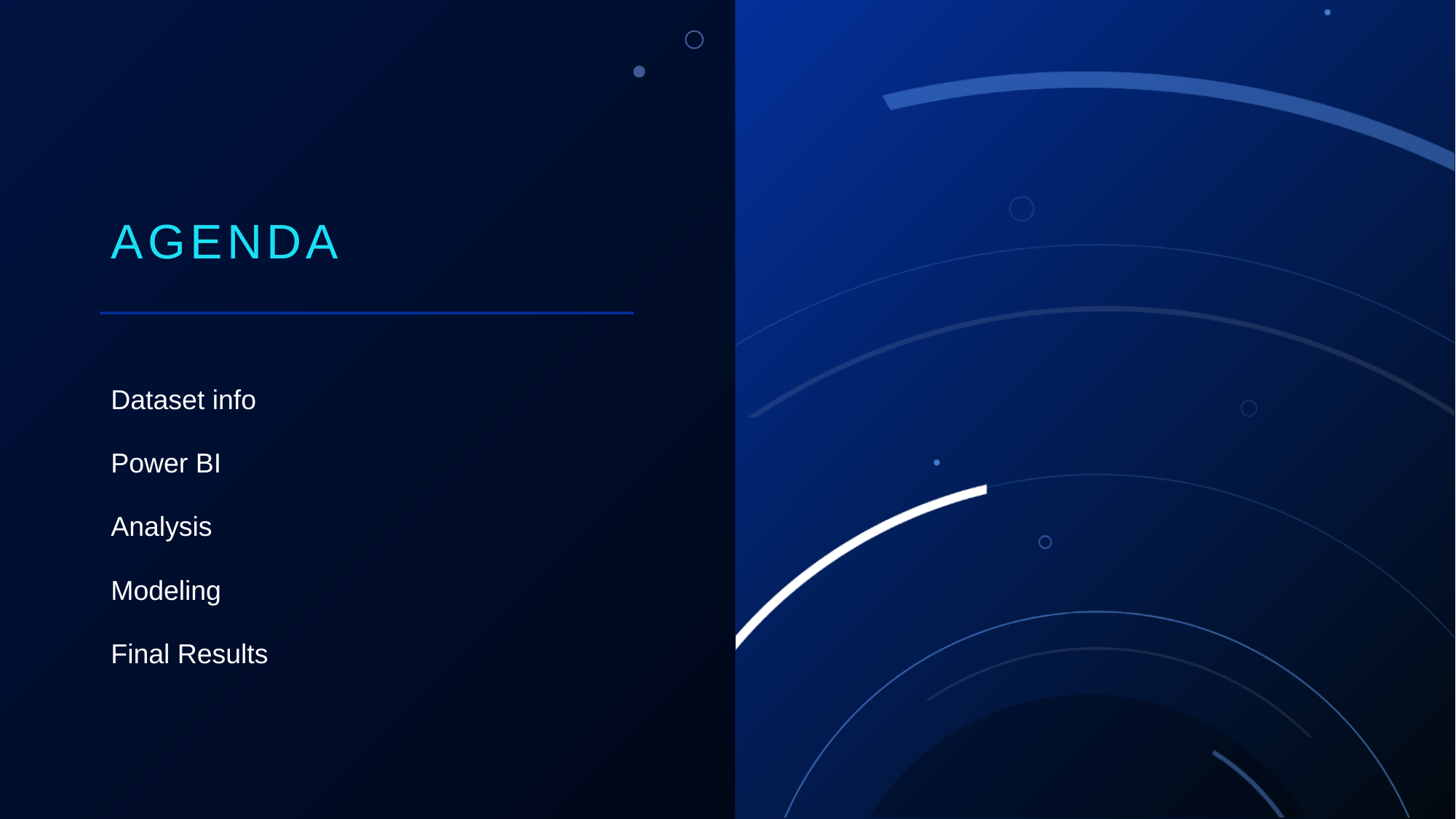

# Agenda
Dataset info
Power BI
Analysis
Modeling
Final Results